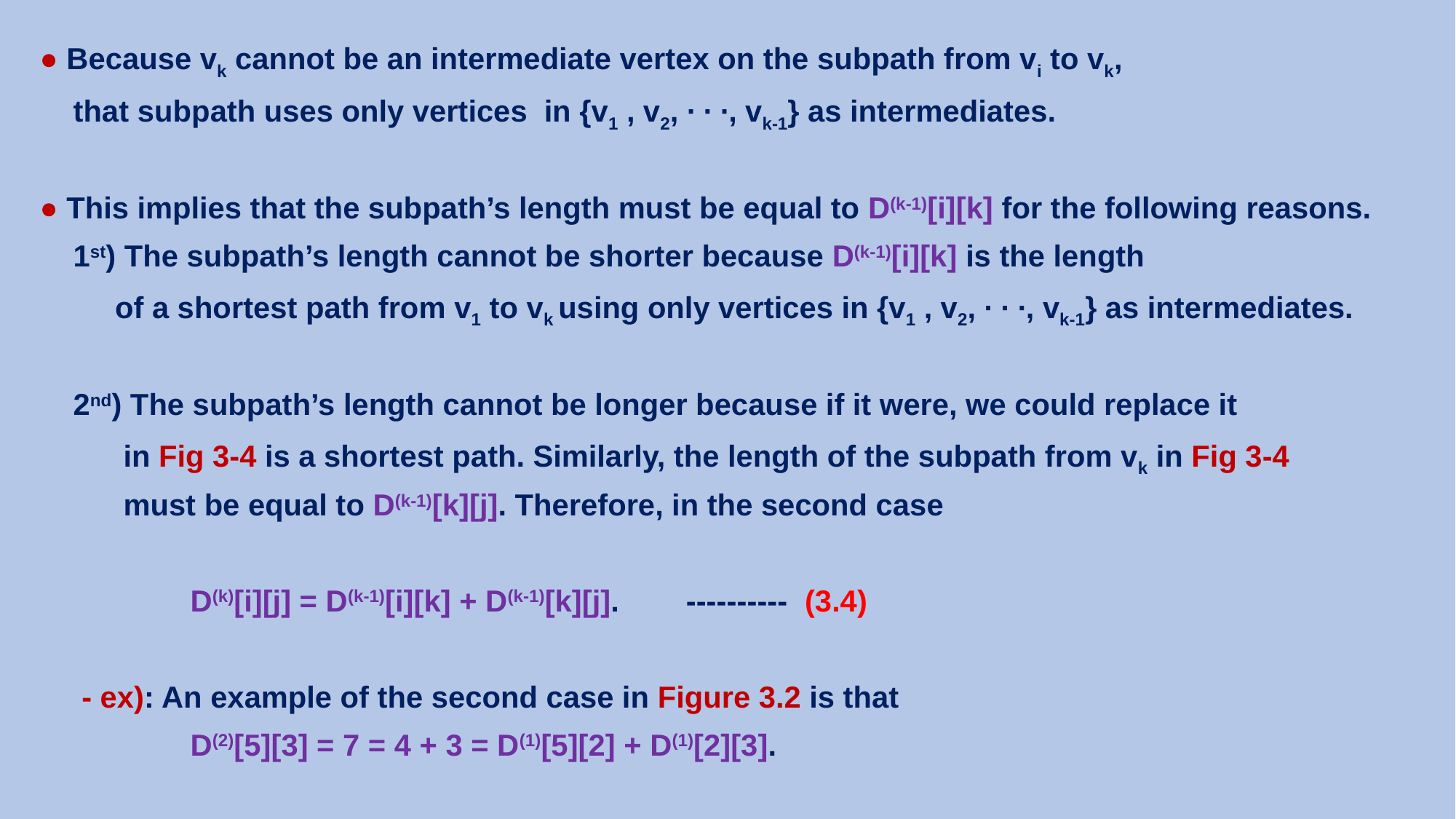

● Because vk cannot be an intermediate vertex on the subpath from vi to vk,
    that subpath uses only vertices  in {v1 , v2, ∙ ∙ ∙, vk-1} as intermediates.

● This implies that the subpath’s length must be equal to D(k-1)[i][k] for the following reasons.
    1st) The subpath’s length cannot be shorter because D(k-1)[i][k] is the length
         of a shortest path from v1 to vk using only vertices in {v1 , v2, ∙ ∙ ∙, vk-1} as intermediates.

    2nd) The subpath’s length cannot be longer because if it were, we could replace it
          in Fig 3-4 is a shortest path. Similarly, the length of the subpath from vk in Fig 3-4
          must be equal to D(k-1)[k][j]. Therefore, in the second case

                  D(k)[i][j] = D(k-1)[i][k] + D(k-1)[k][j].        ----------  (3.4)

     - ex): An example of the second case in Figure 3.2 is that
                  D(2)[5][3] = 7 = 4 + 3 = D(1)[5][2] + D(1)[2][3].